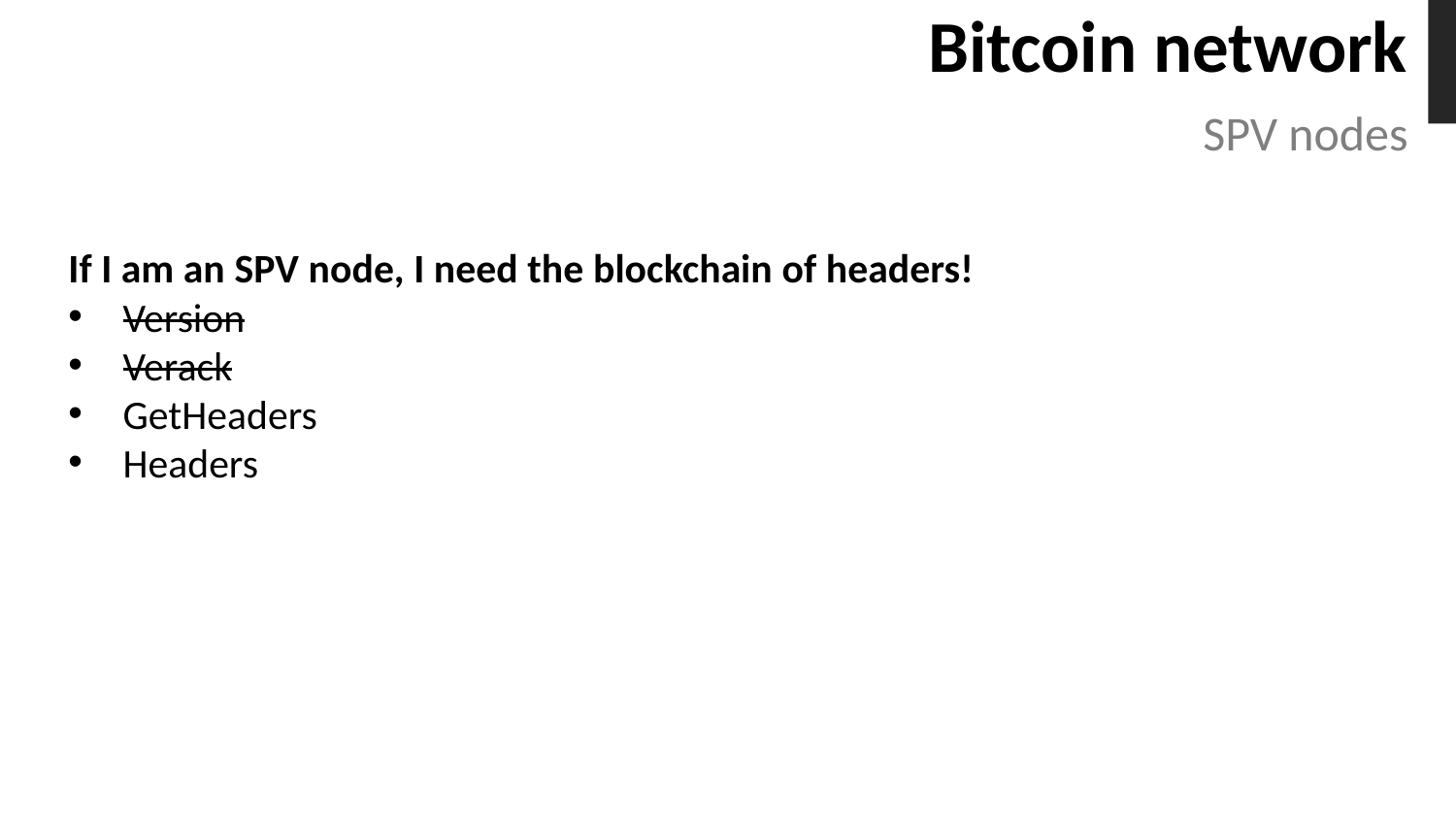

# Bitcoin network
SPV nodes

If I am an SPV node, I need the blockchain of headers!
Version
Verack
GetHeaders
Headers